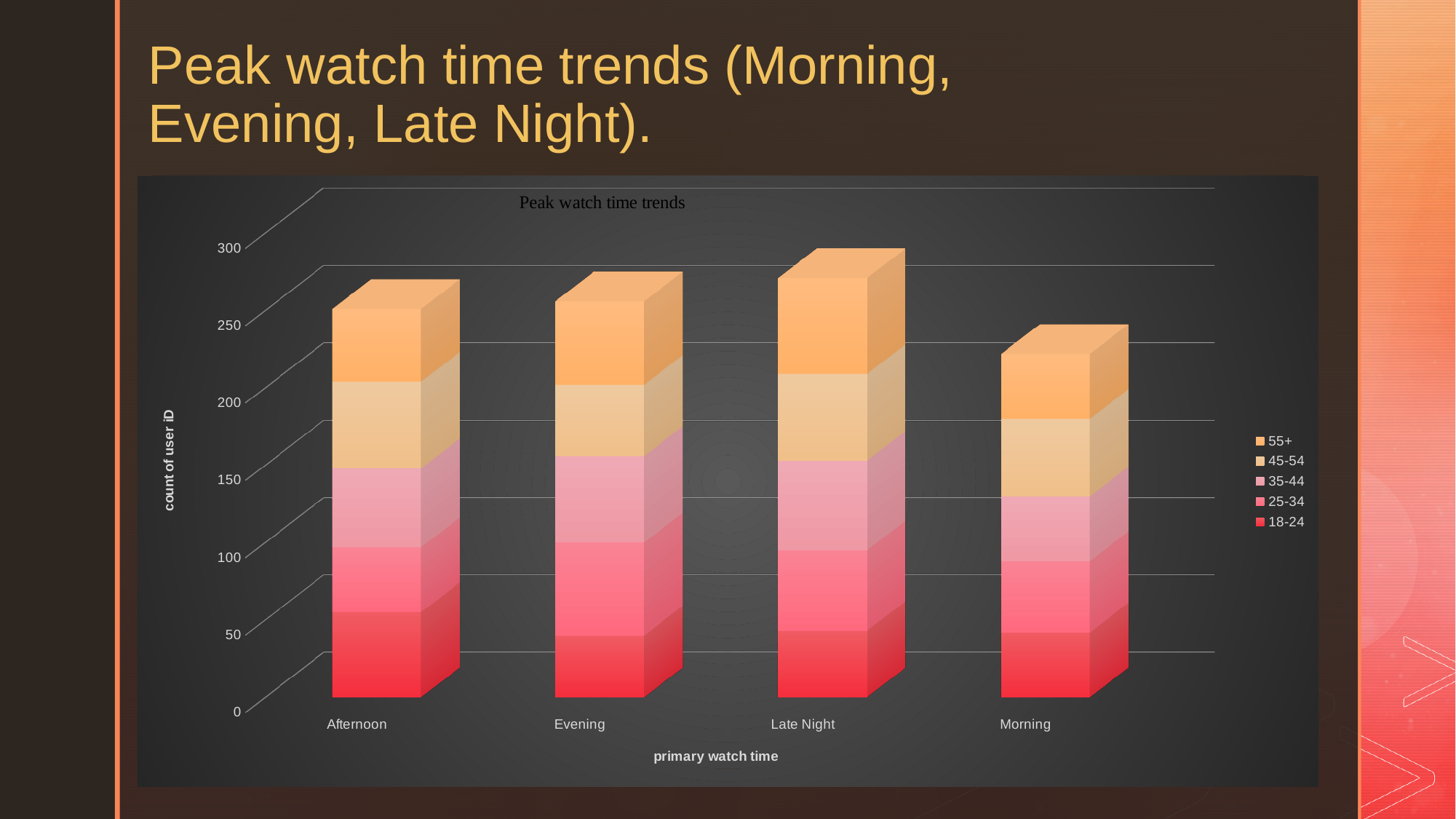

Peak watch time trends (Morning, Evening, Late Night).

[unsupported chart]